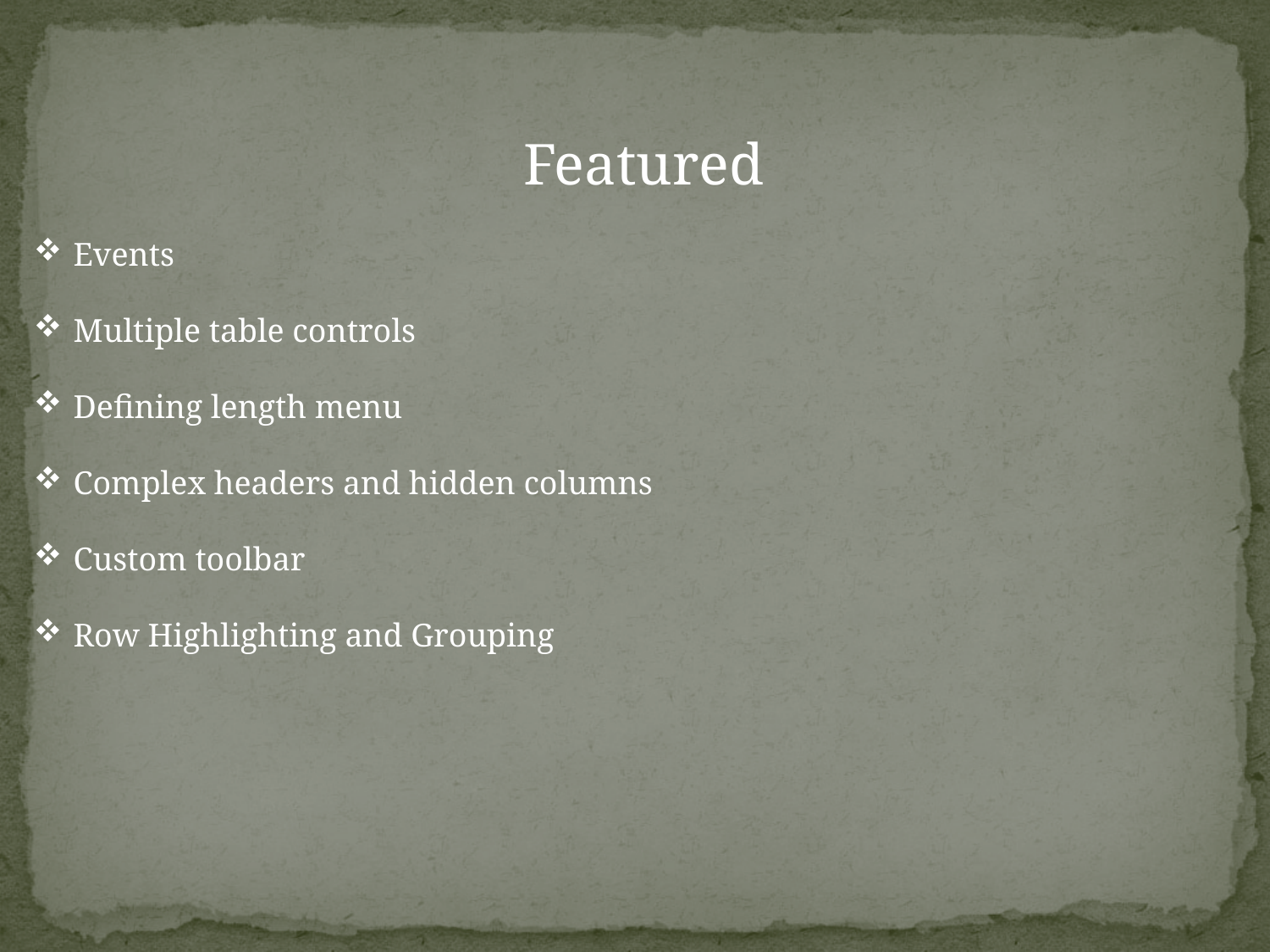

Featured
Events
Multiple table controls
Defining length menu
Complex headers and hidden columns
Custom toolbar
Row Highlighting and Grouping